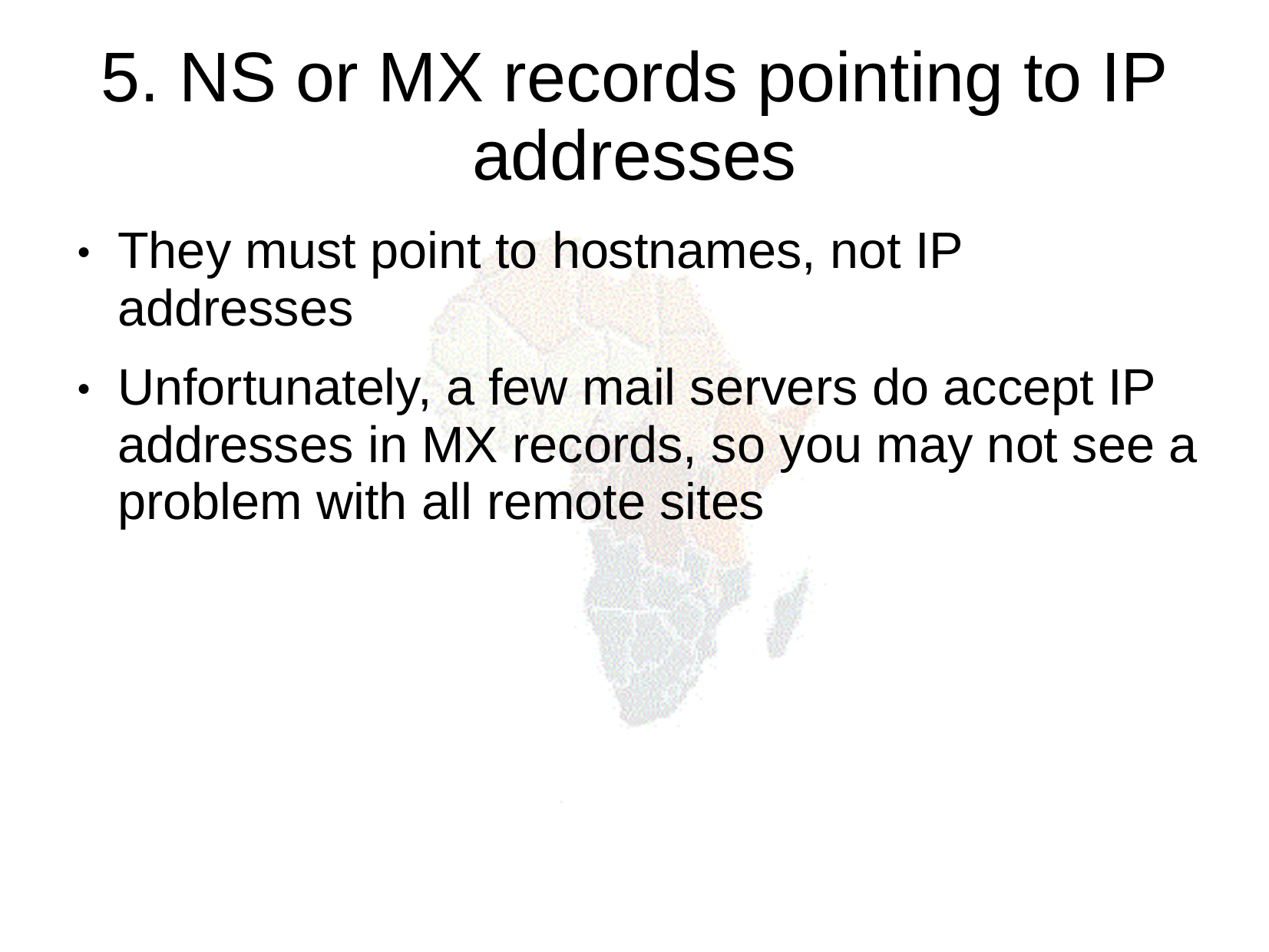

5. NS or MX records pointing to IP addresses
They must point to hostnames, not IP addresses
Unfortunately, a few mail servers do accept IP addresses in MX records, so you may not see a problem with all remote sites